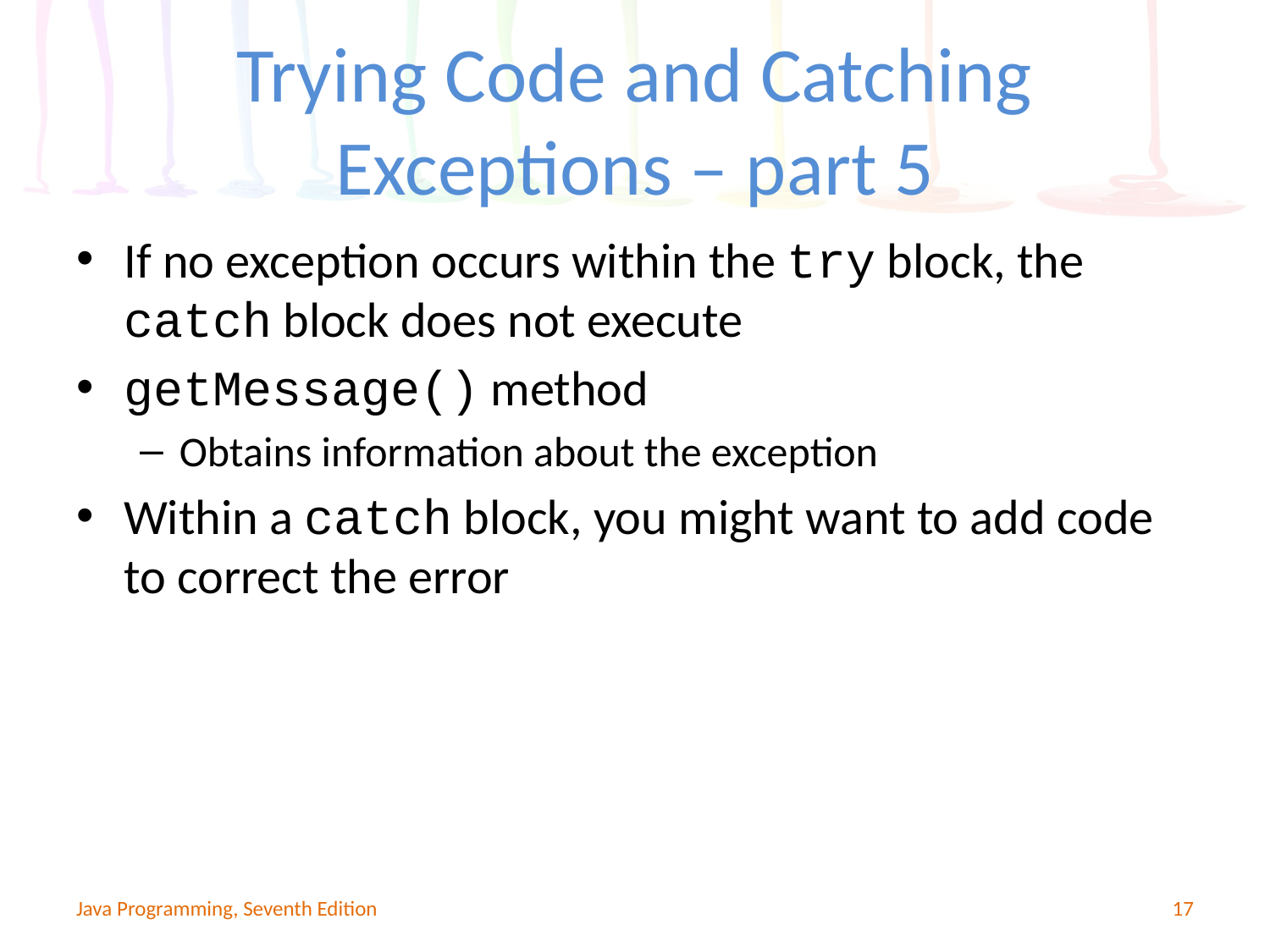

# Trying Code and Catching Exceptions – part 5
If no exception occurs within the try block, the catch block does not execute
getMessage() method
Obtains information about the exception
Within a catch block, you might want to add code to correct the error
Java Programming, Seventh Edition
17